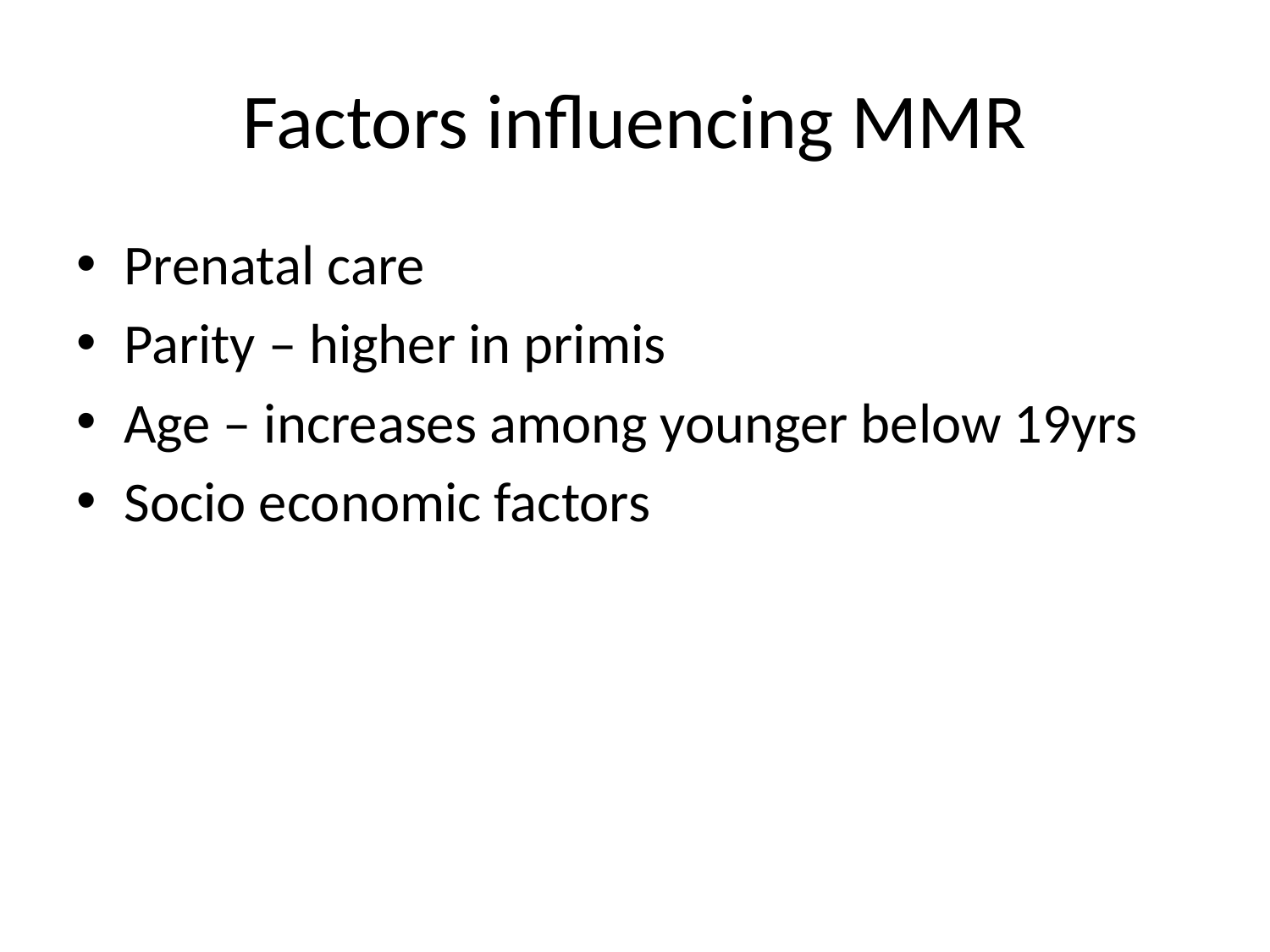

# Factors influencing MMR
Prenatal care
Parity – higher in primis
Age – increases among younger below 19yrs
Socio economic factors